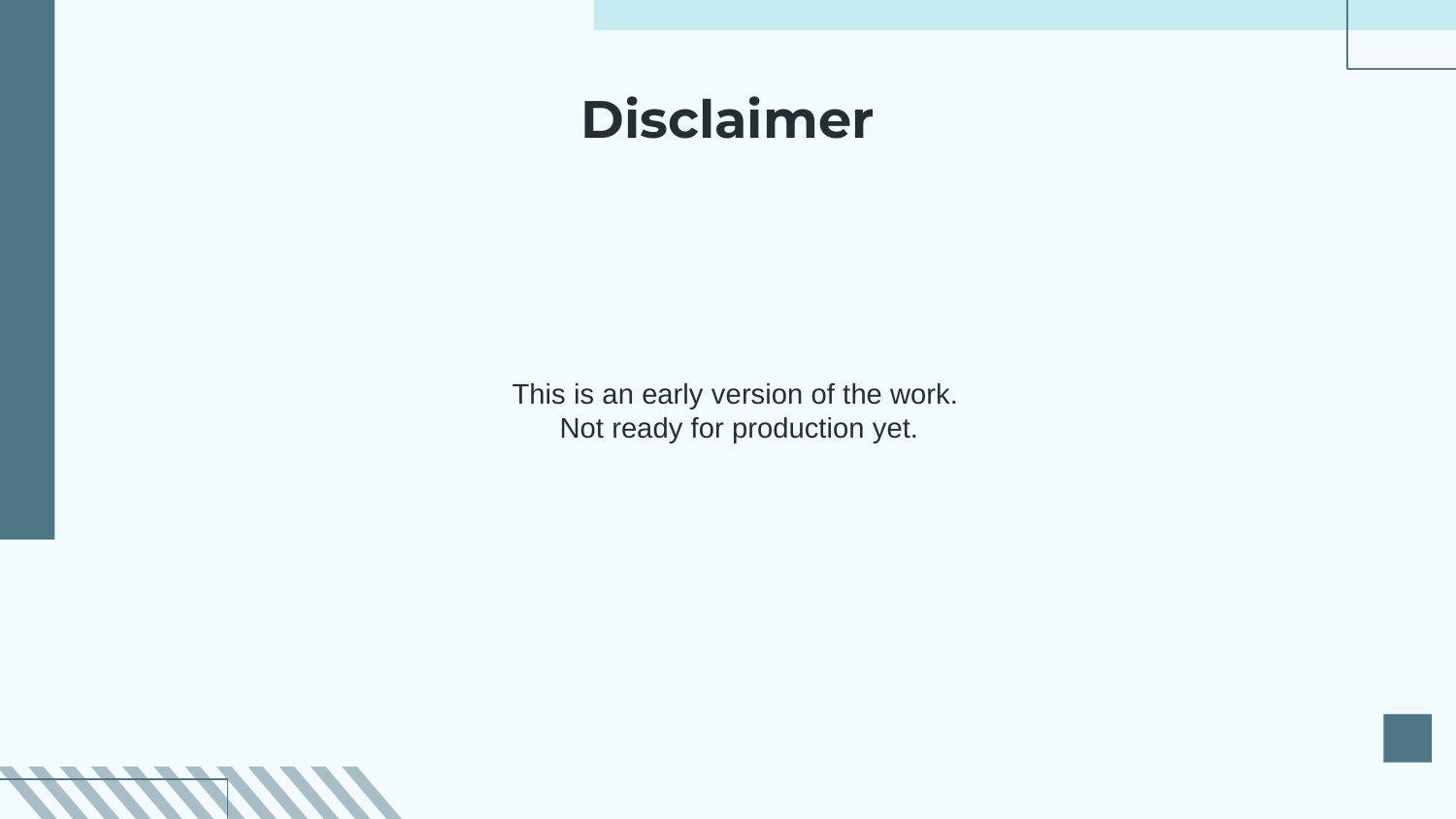

# Disclaimer

This is an early version of the work.
 Not ready for production yet.